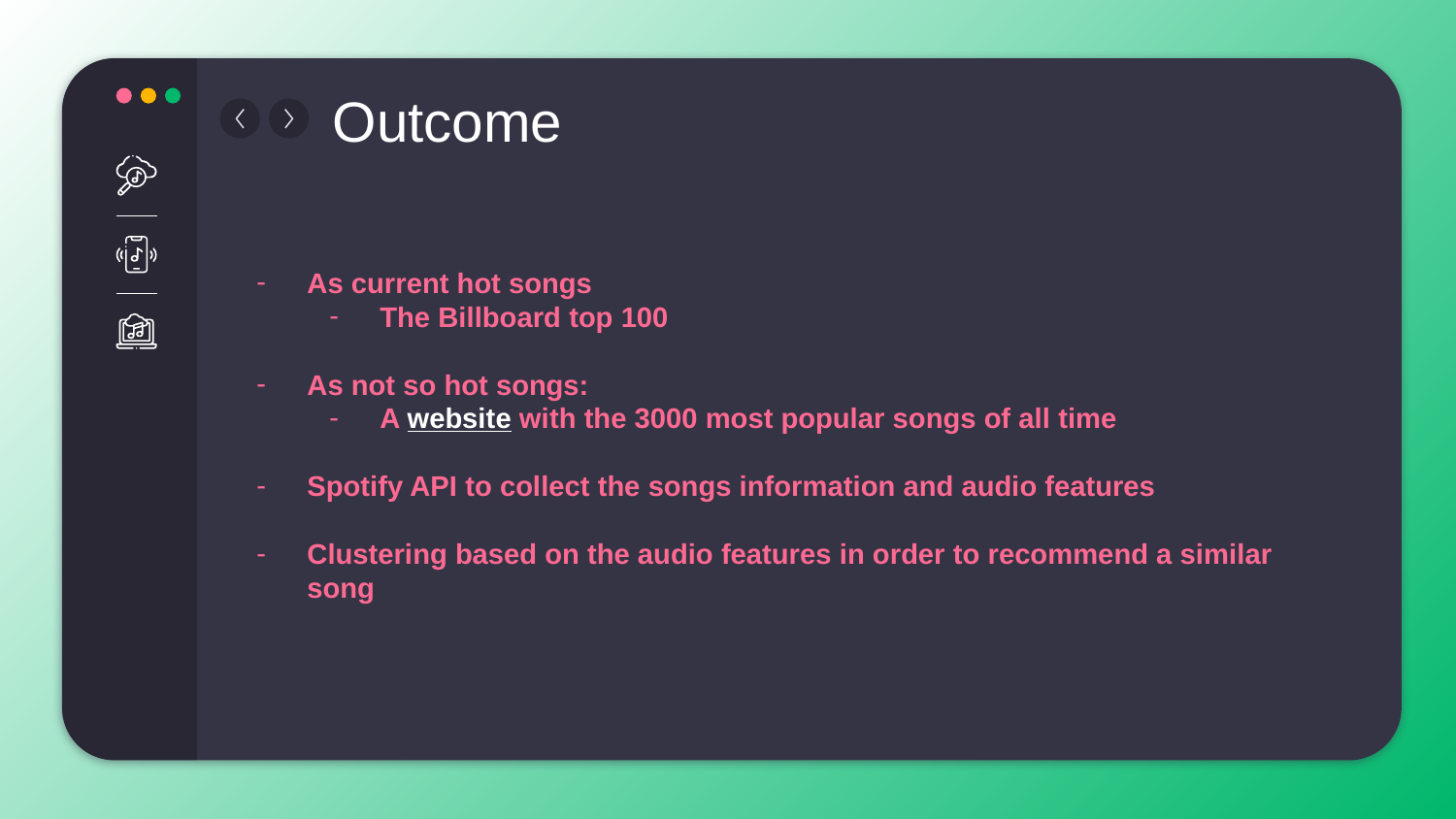

# Outcome

As current hot songs
The Billboard top 100

As not so hot songs:
A website with the 3000 most popular songs of all time

Spotify API to collect the songs information and audio features

Clustering based on the audio features in order to recommend a similar song